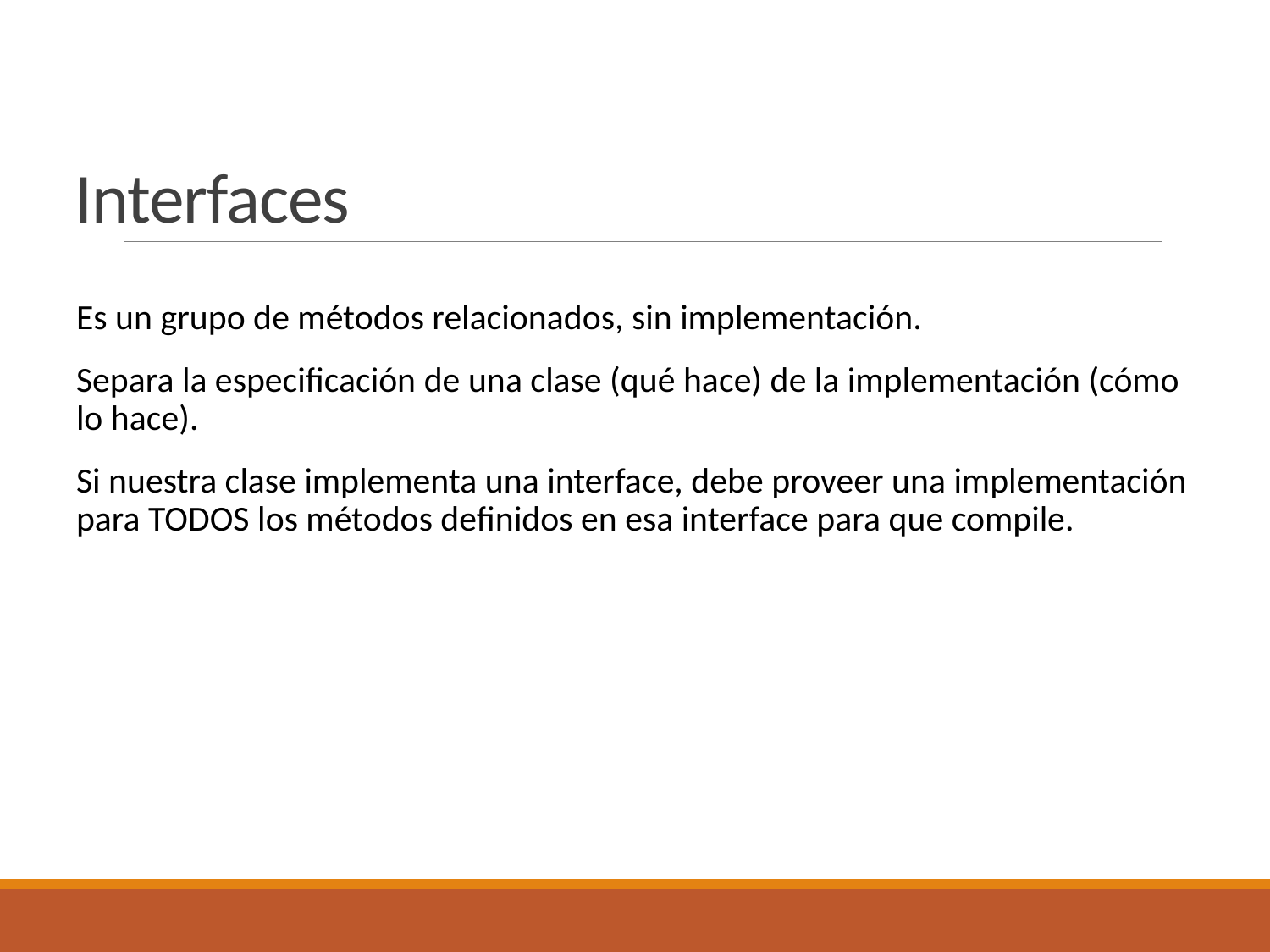

# Interfaces

Es un grupo de métodos relacionados, sin implementación.
Separa la especificación de una clase (qué hace) de la implementación (cómo lo hace).
Si nuestra clase implementa una interface, debe proveer una implementación para TODOS los métodos definidos en esa interface para que compile.